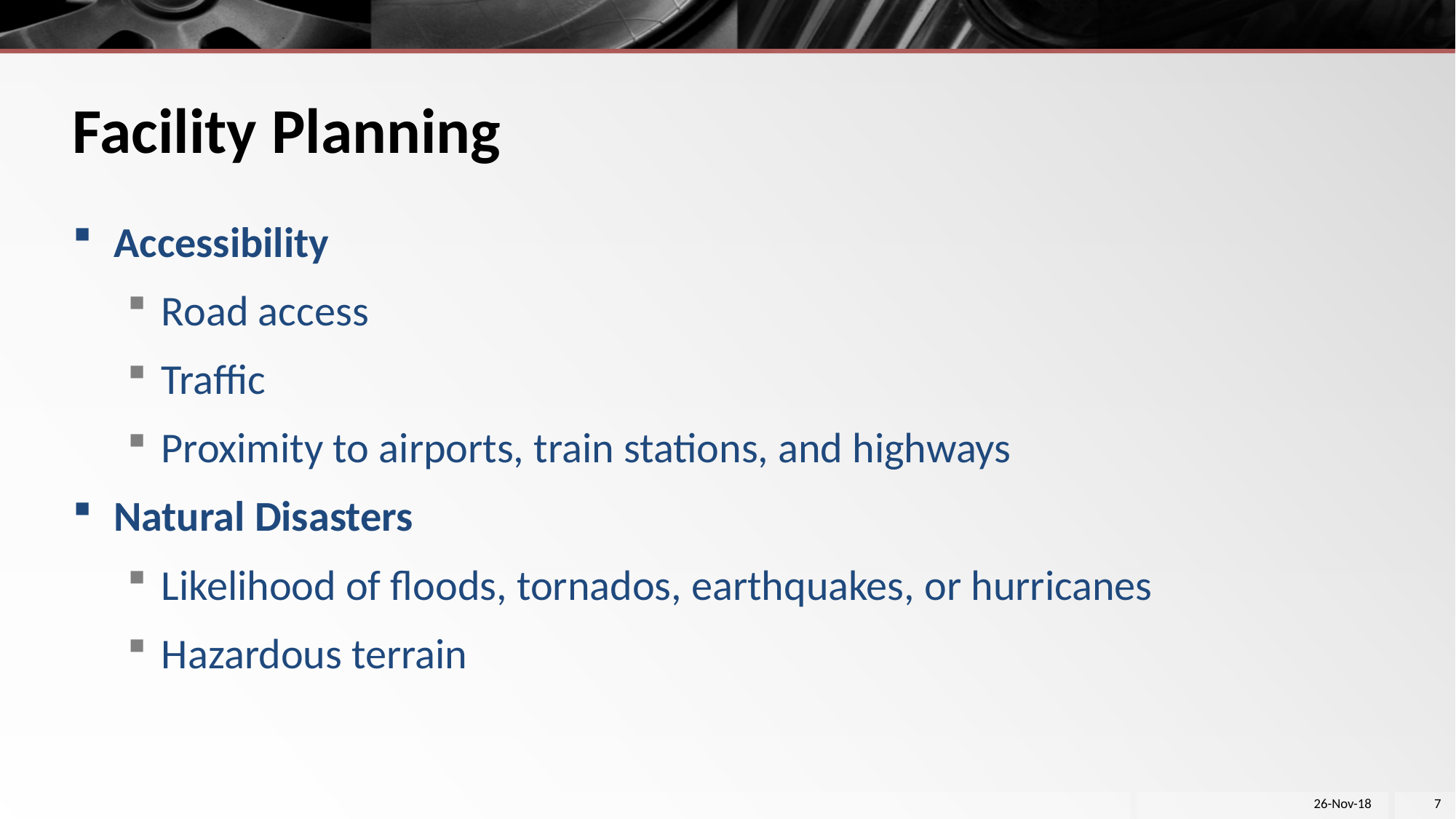

# Facility Planning
Accessibility
Road access
Traffic
Proximity to airports, train stations, and highways
Natural Disasters
Likelihood of floods, tornados, earthquakes, or hurricanes
Hazardous terrain
26-Nov-18
7